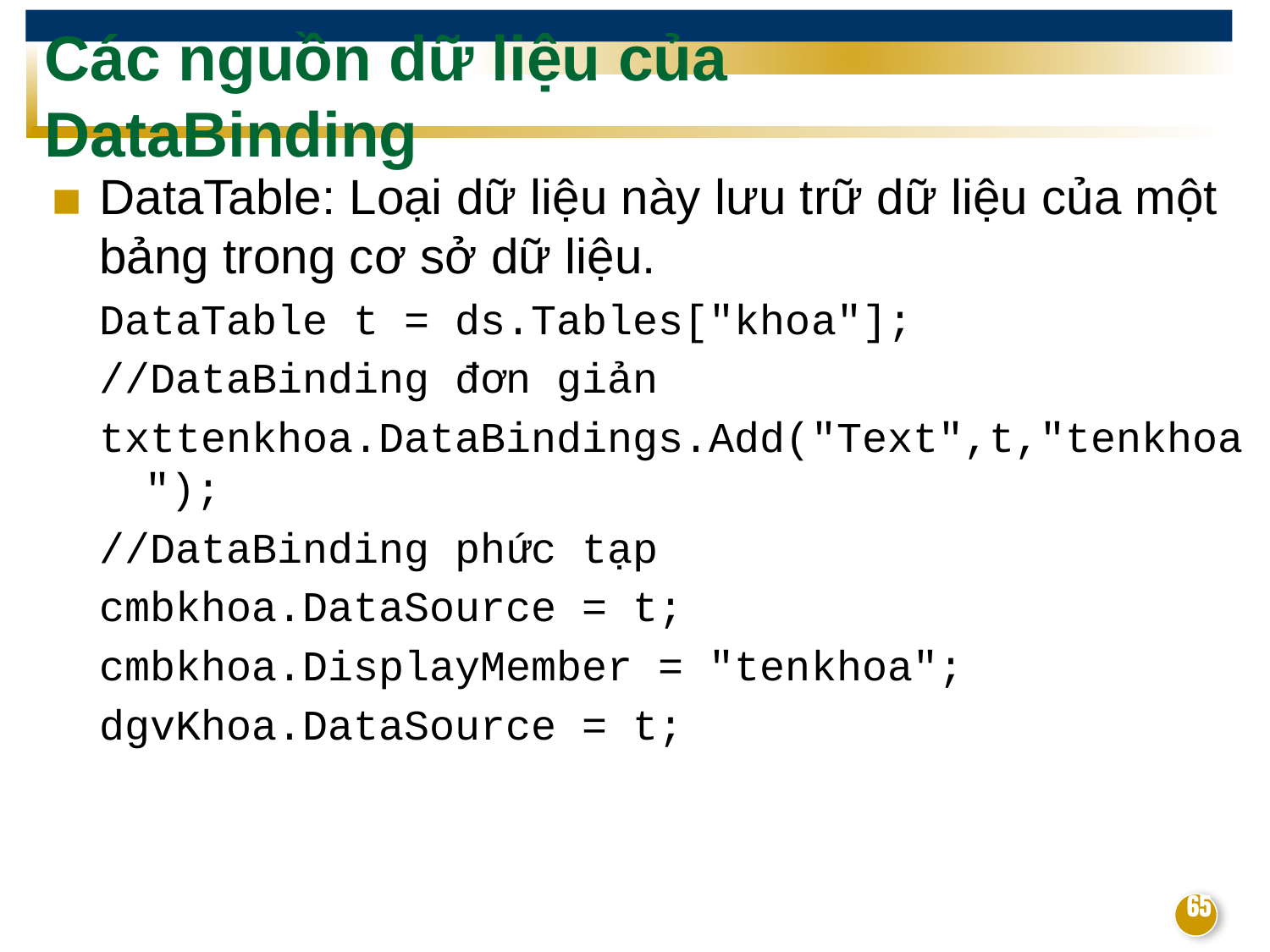

# Các nguồn dữ liệu của DataBinding
DataTable: Loại dữ liệu này lưu trữ dữ liệu của một bảng trong cơ sở dữ liệu.
DataTable t = ds.Tables["khoa"];
//DataBinding đơn giản
txttenkhoa.DataBindings.Add("Text",t,"tenkhoa");
//DataBinding phức tạp
cmbkhoa.DataSource = t;
cmbkhoa.DisplayMember = "tenkhoa";
dgvKhoa.DataSource = t;
65